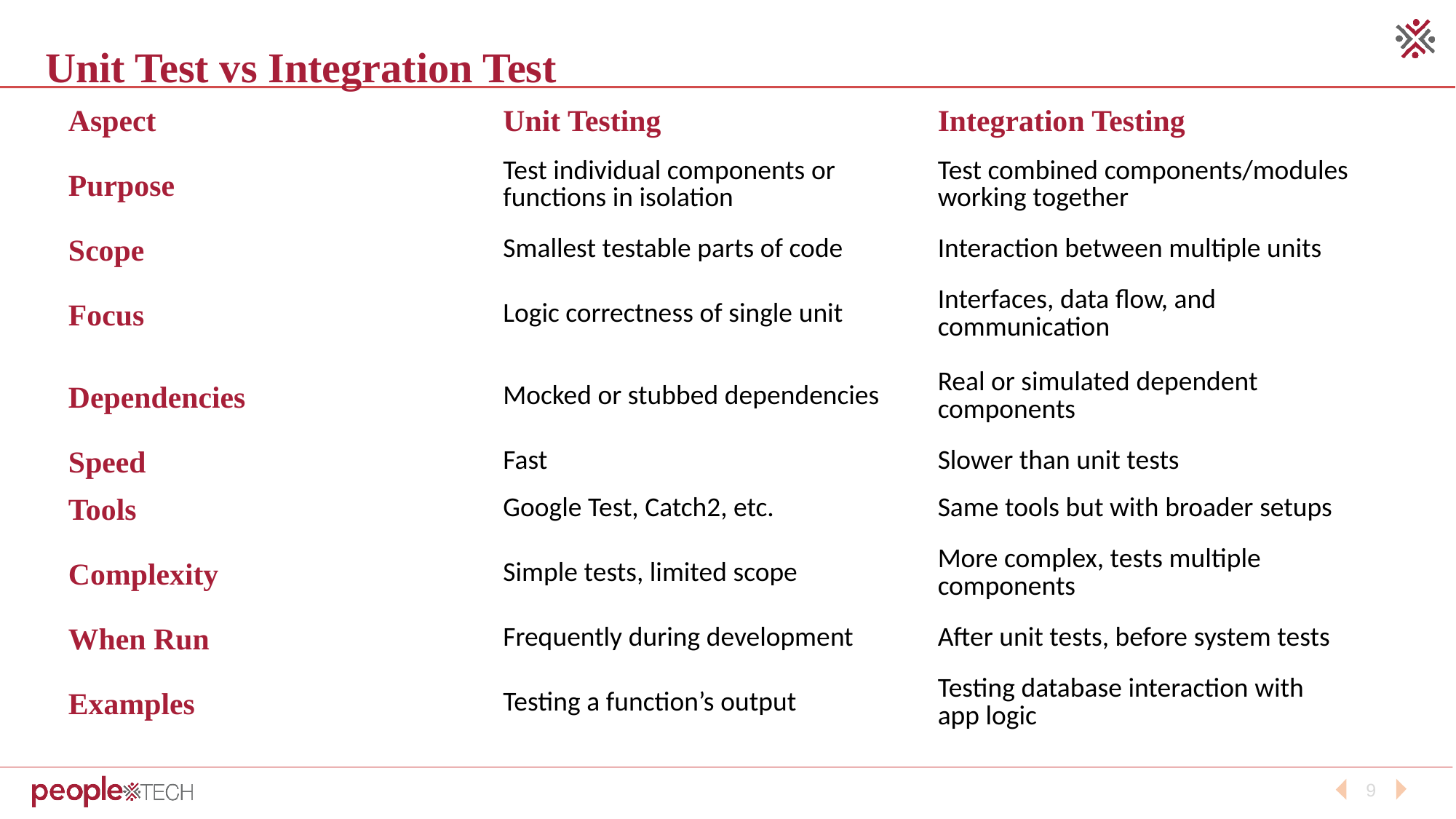

Unit Test vs Integration Test
| Aspect | Unit Testing | Integration Testing |
| --- | --- | --- |
| Purpose | Test individual components or functions in isolation | Test combined components/modules working together |
| Scope | Smallest testable parts of code | Interaction between multiple units |
| Focus | Logic correctness of single unit | Interfaces, data flow, and communication |
| Dependencies | Mocked or stubbed dependencies | Real or simulated dependent components |
| Speed | Fast | Slower than unit tests |
| Tools | Google Test, Catch2, etc. | Same tools but with broader setups |
| Complexity | Simple tests, limited scope | More complex, tests multiple components |
| When Run | Frequently during development | After unit tests, before system tests |
| Examples | Testing a function’s output | Testing database interaction with app logic |